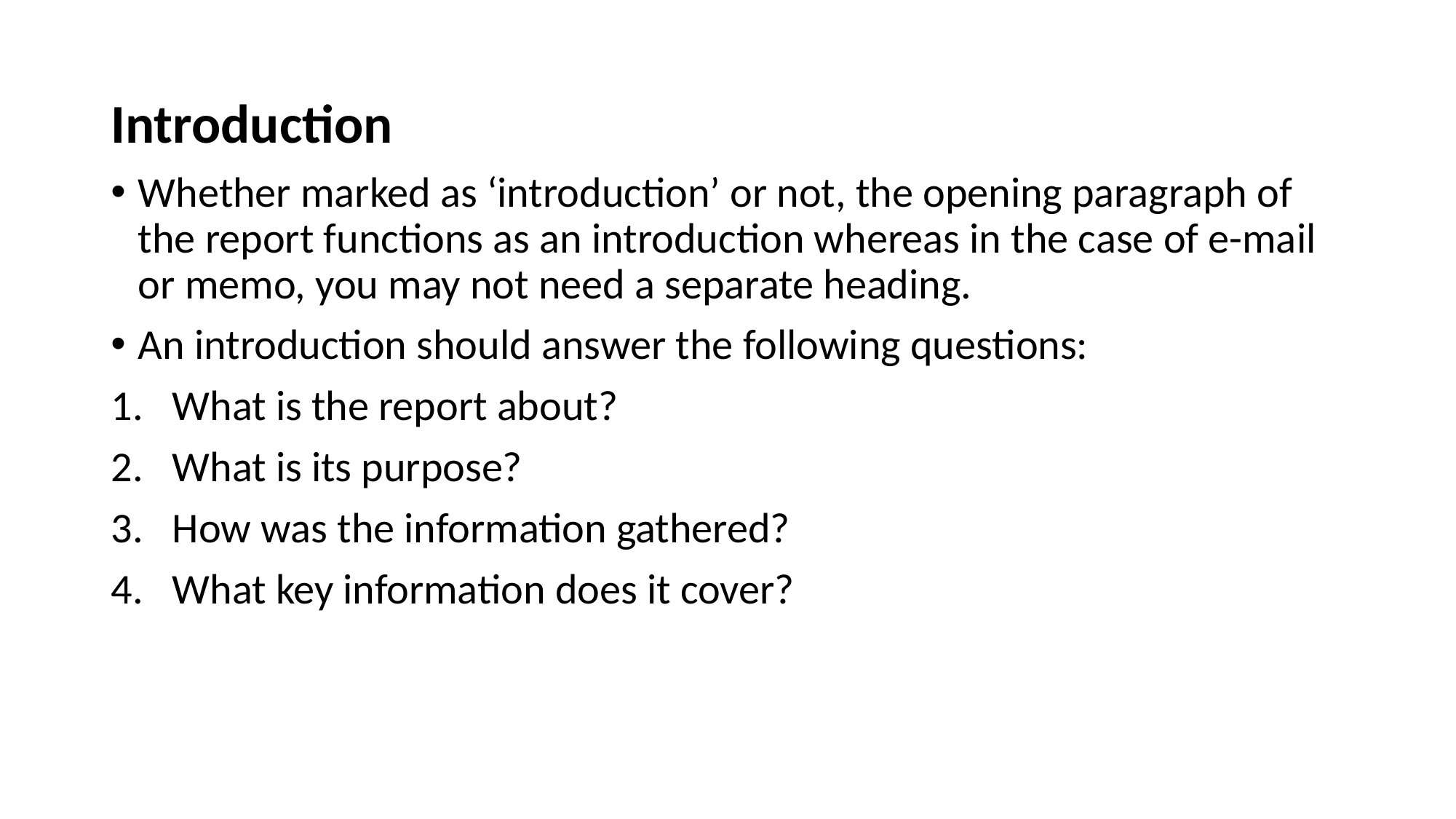

Introduction
Whether marked as ‘introduction’ or not, the opening paragraph of the report functions as an introduction whereas in the case of e-mail or memo, you may not need a separate heading.
An introduction should answer the following questions:
What is the report about?
What is its purpose?
How was the information gathered?
What key information does it cover?